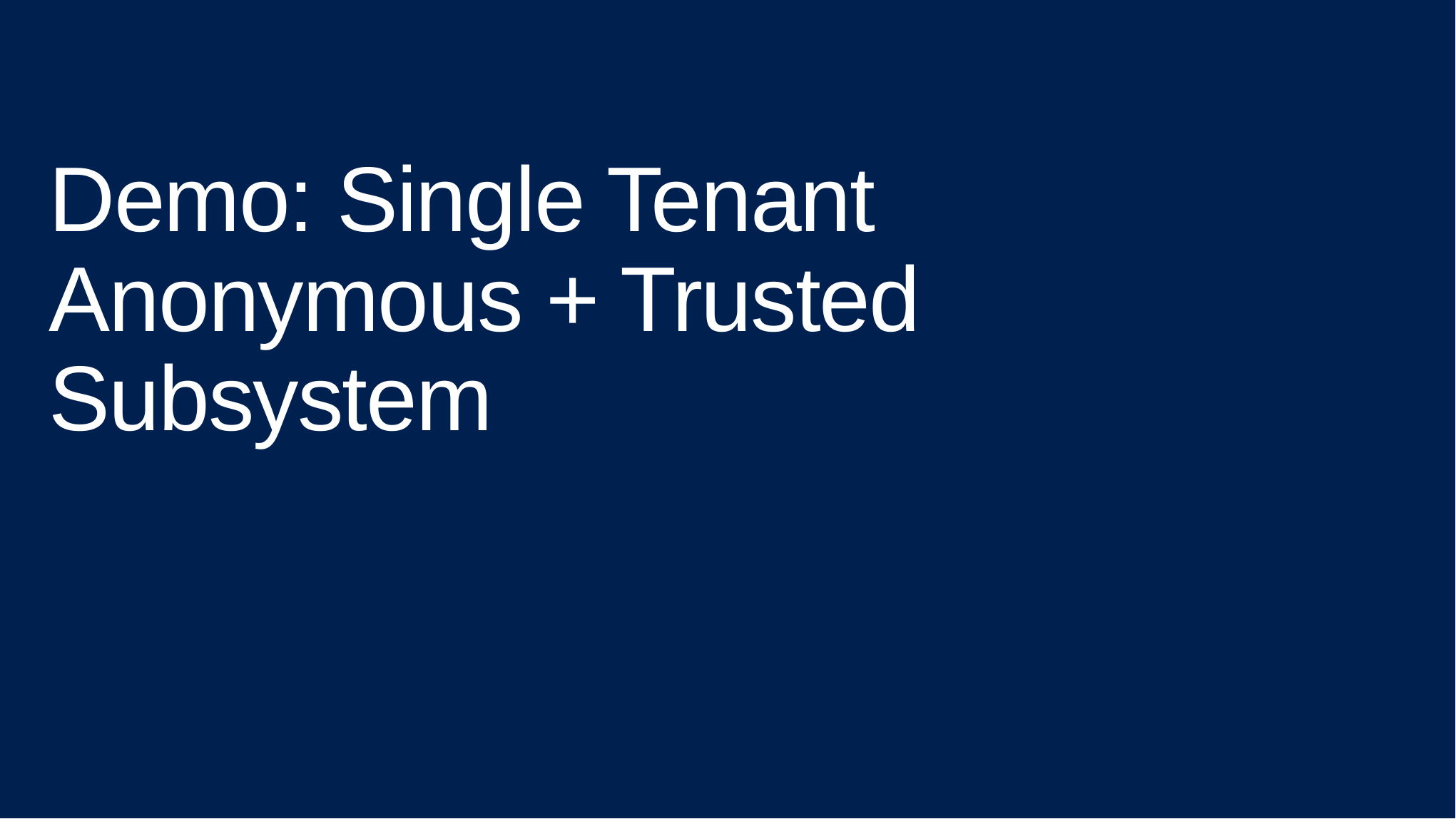

# Demo: Single Tenant Anonymous + Trusted Subsystem